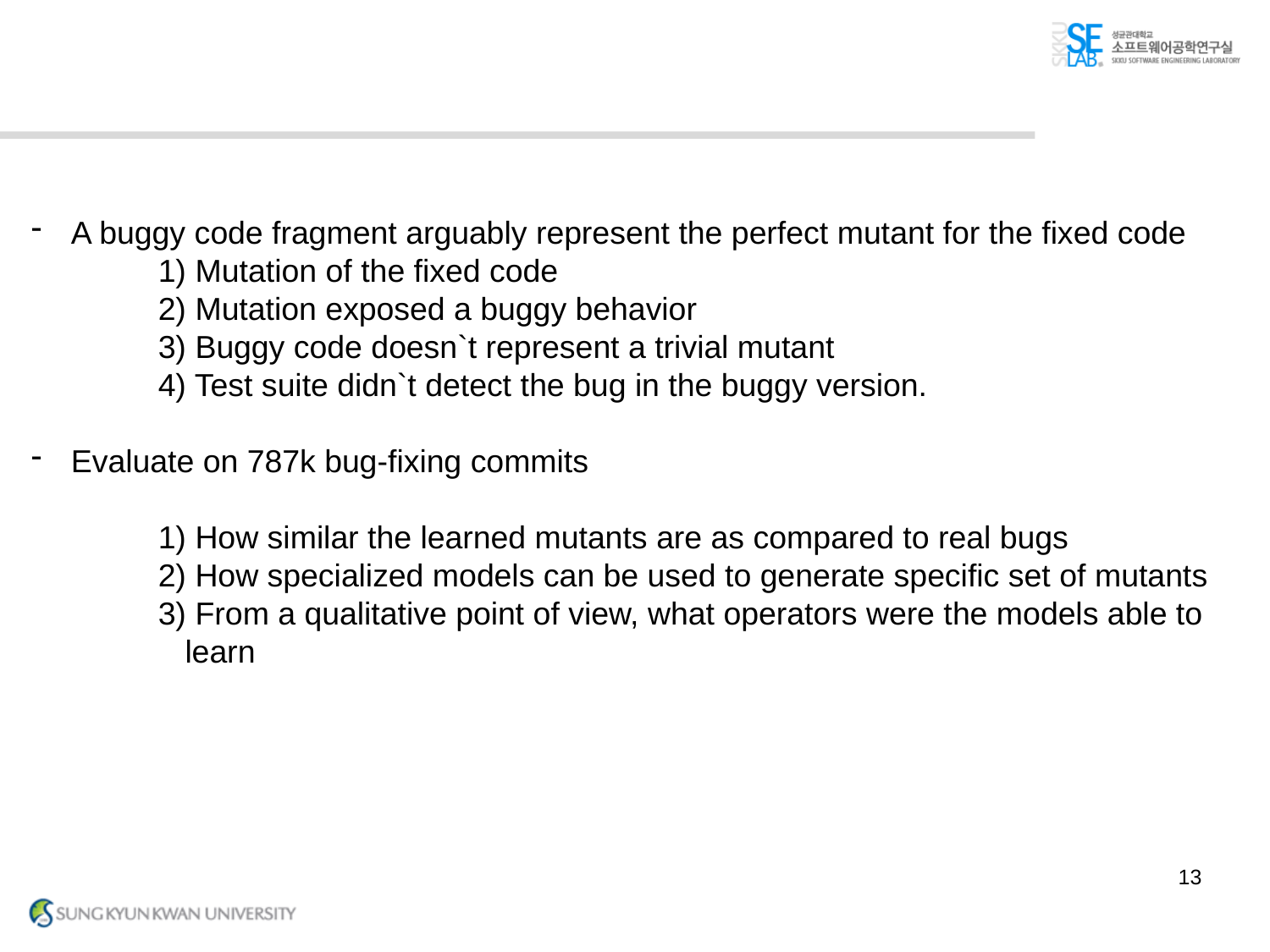

#
A buggy code fragment arguably represent the perfect mutant for the fixed code
	1) Mutation of the fixed code
	2) Mutation exposed a buggy behavior
	3) Buggy code doesn`t represent a trivial mutant
	4) Test suite didn`t detect the bug in the buggy version.

Evaluate on 787k bug-fixing commits

	1) How similar the learned mutants are as compared to real bugs
	2) How specialized models can be used to generate specific set of mutants
	3) From a qualitative point of view, what operators were the models able to
	   learn

13